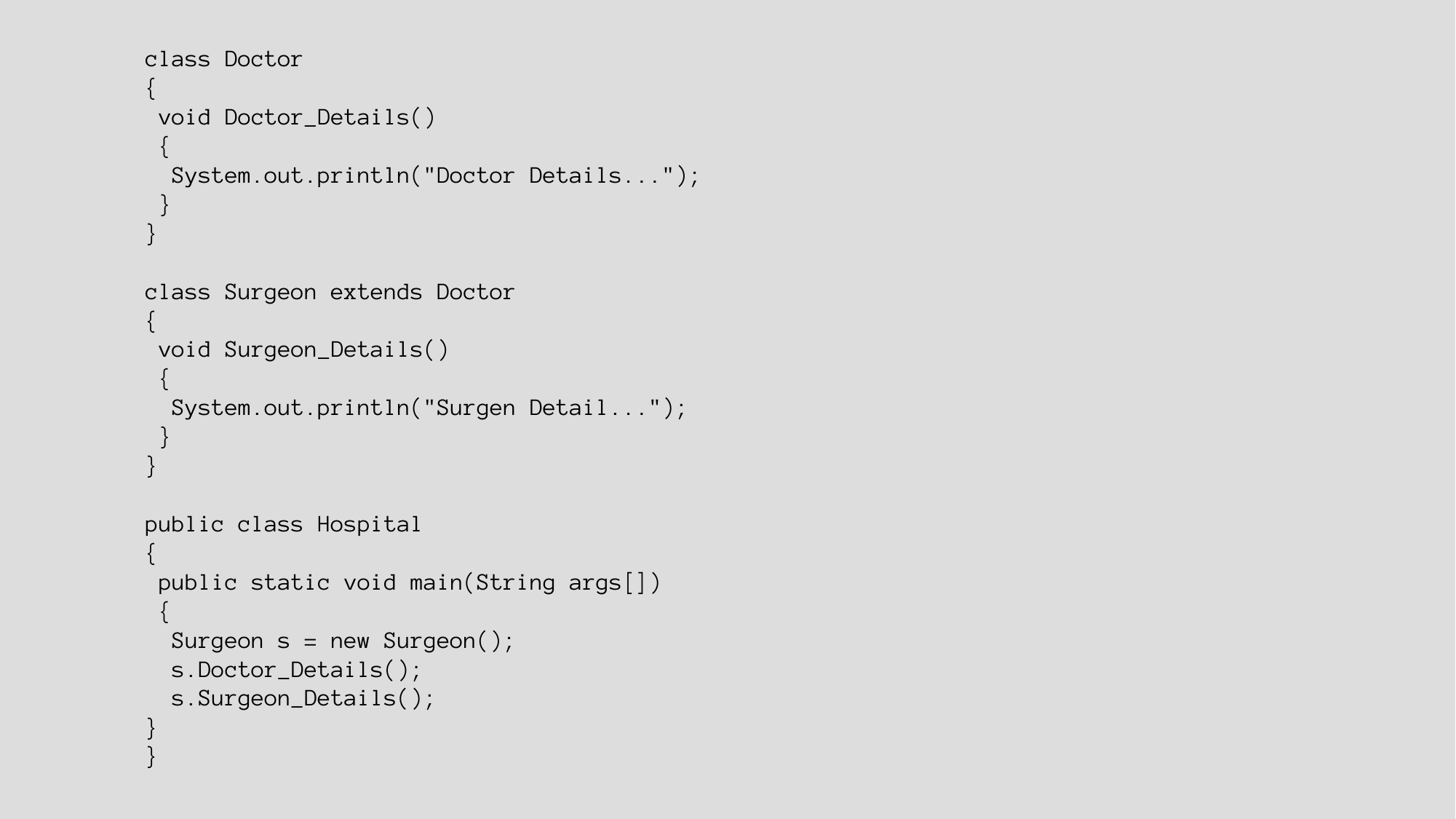

class Doctor
{
 void Doctor_Details()
 {
  System.out.println("Doctor Details...");
 }
}

class Surgeon extends Doctor
{
 void Surgeon_Details()
 {
  System.out.println("Surgen Detail...");
 }
}

public class Hospital
{
 public static void main(String args[])
 {
  Surgeon s = new Surgeon();
  s.Doctor_Details();
  s.Surgeon_Details();
}
}